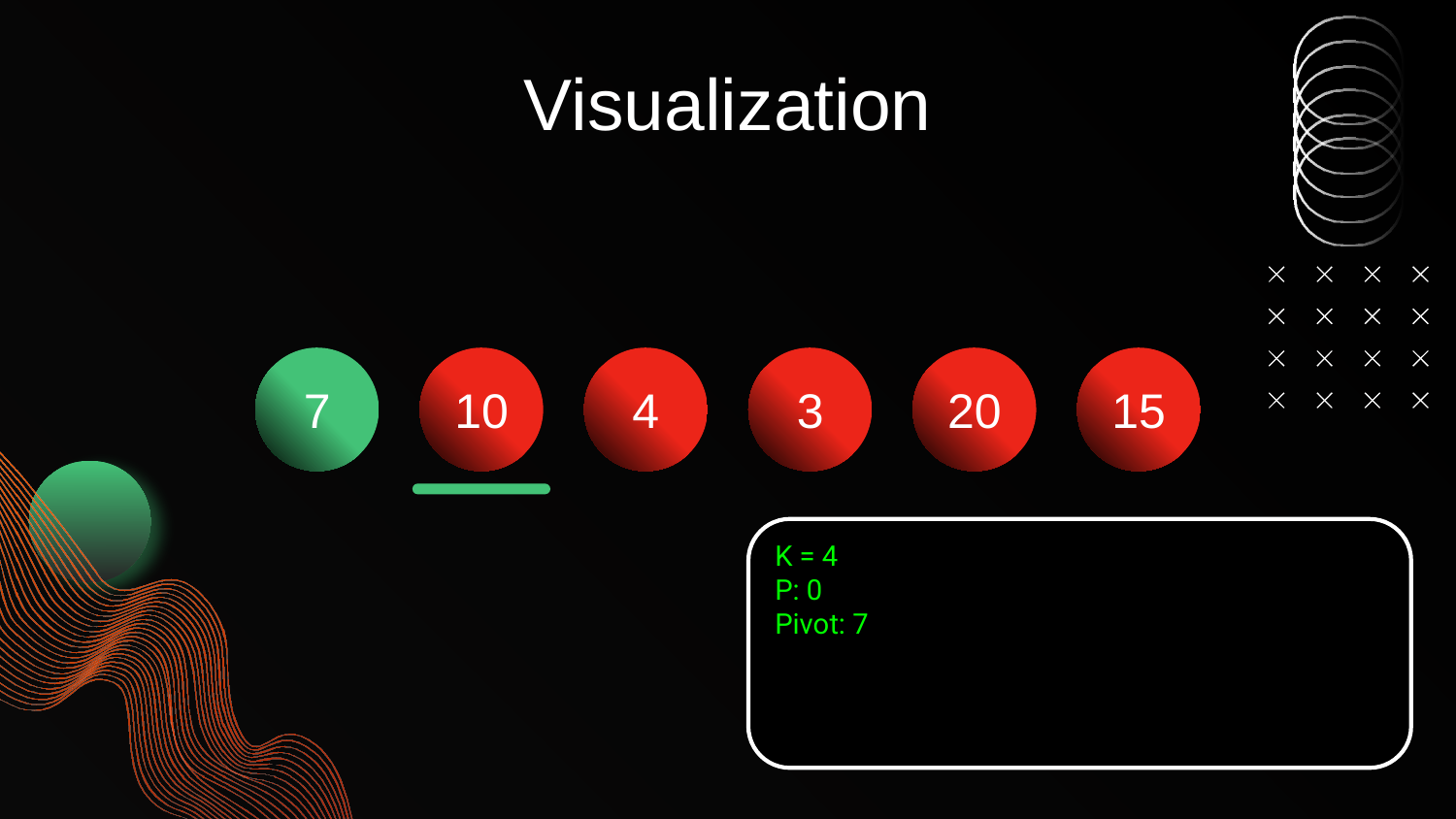

Visualization
7
10
4
3
20
15

K = 4
P: 0
Pivot: 7